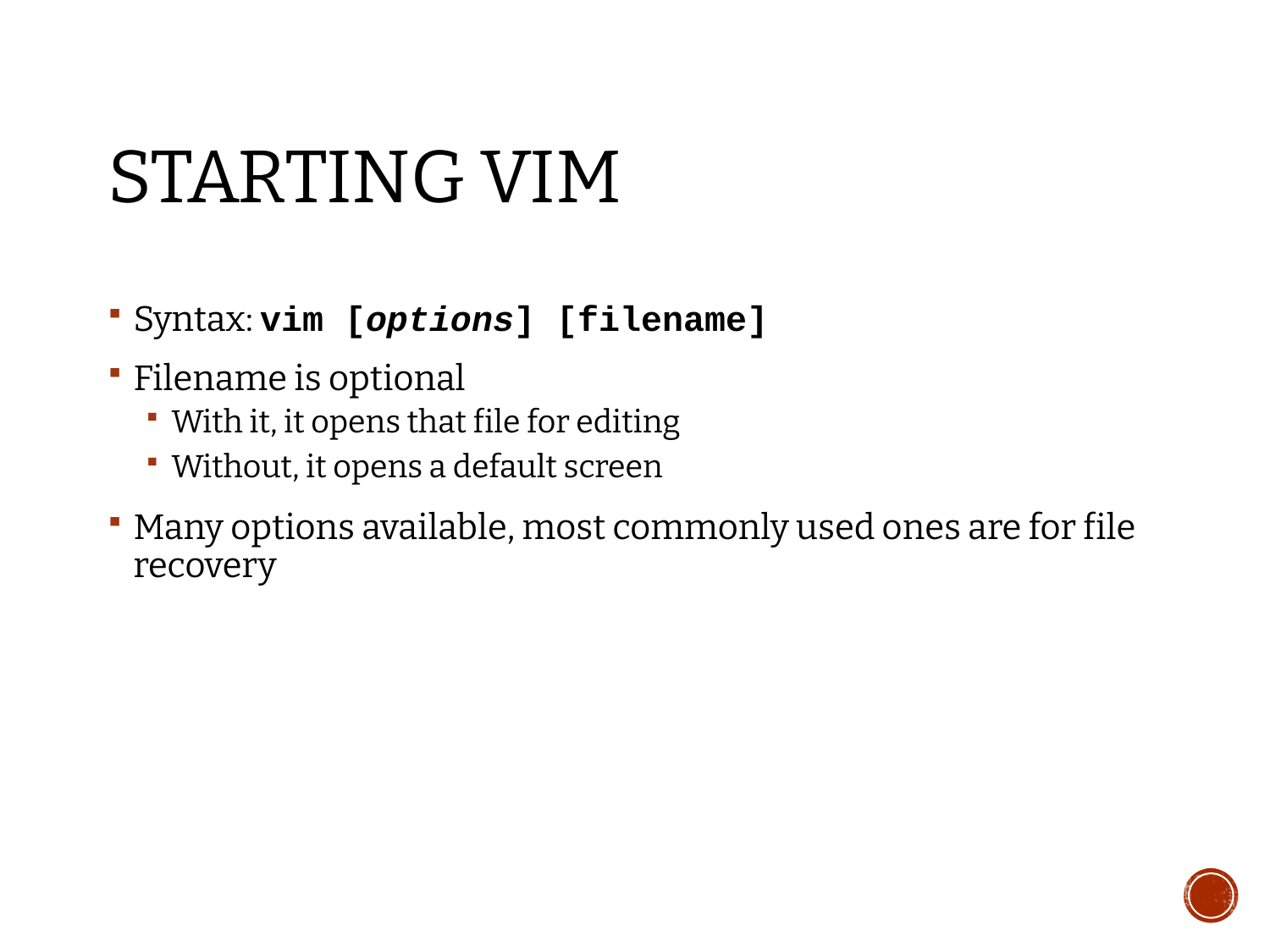

# Starting vim
Syntax: vim [options] [filename]
Filename is optional
With it, it opens that file for editing
Without, it opens a default screen
Many options available, most commonly used ones are for file recovery